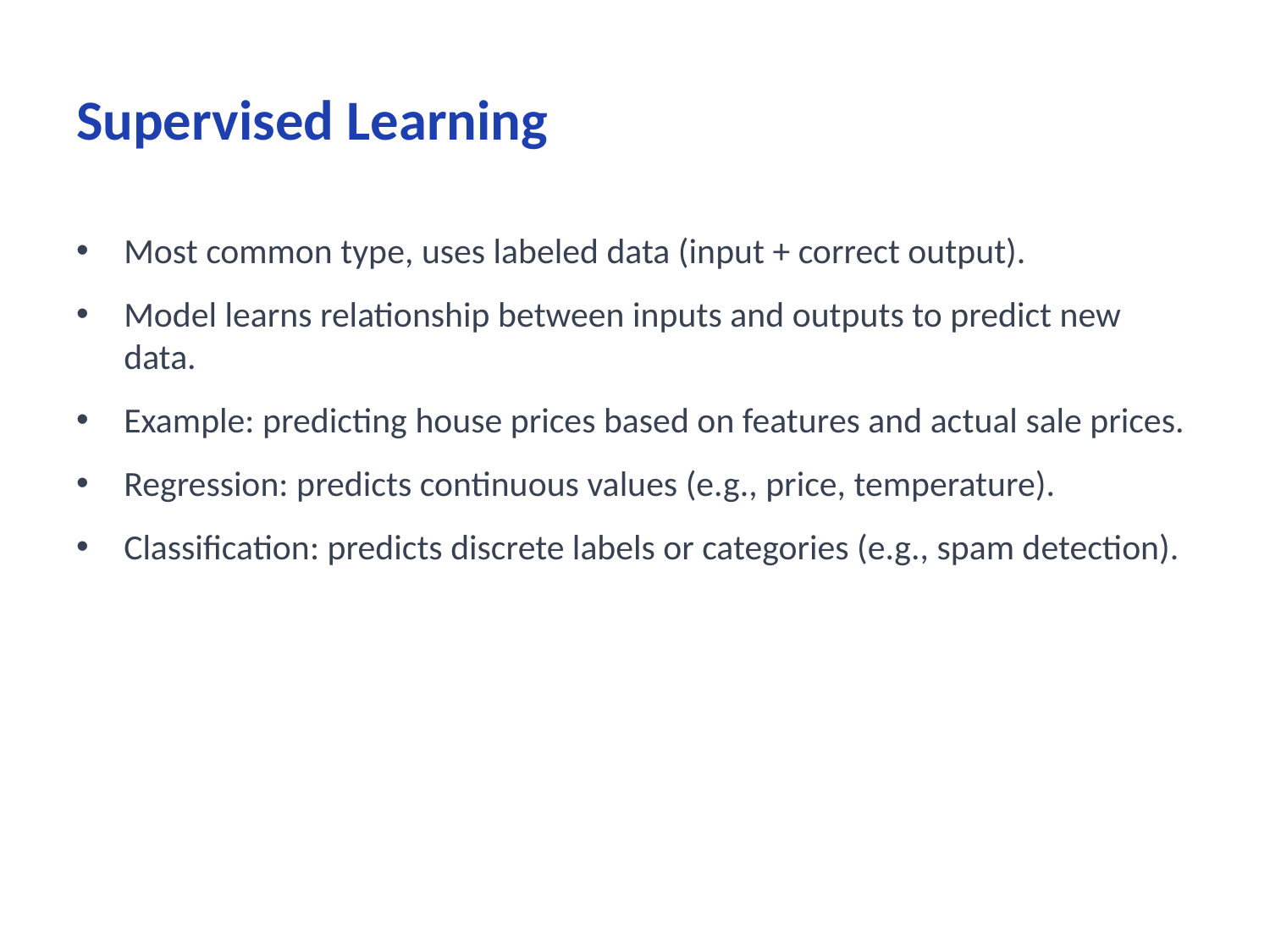

# Supervised Learning
Most common type, uses labeled data (input + correct output).
Model learns relationship between inputs and outputs to predict new data.
Example: predicting house prices based on features and actual sale prices.
Regression: predicts continuous values (e.g., price, temperature).
Classification: predicts discrete labels or categories (e.g., spam detection).